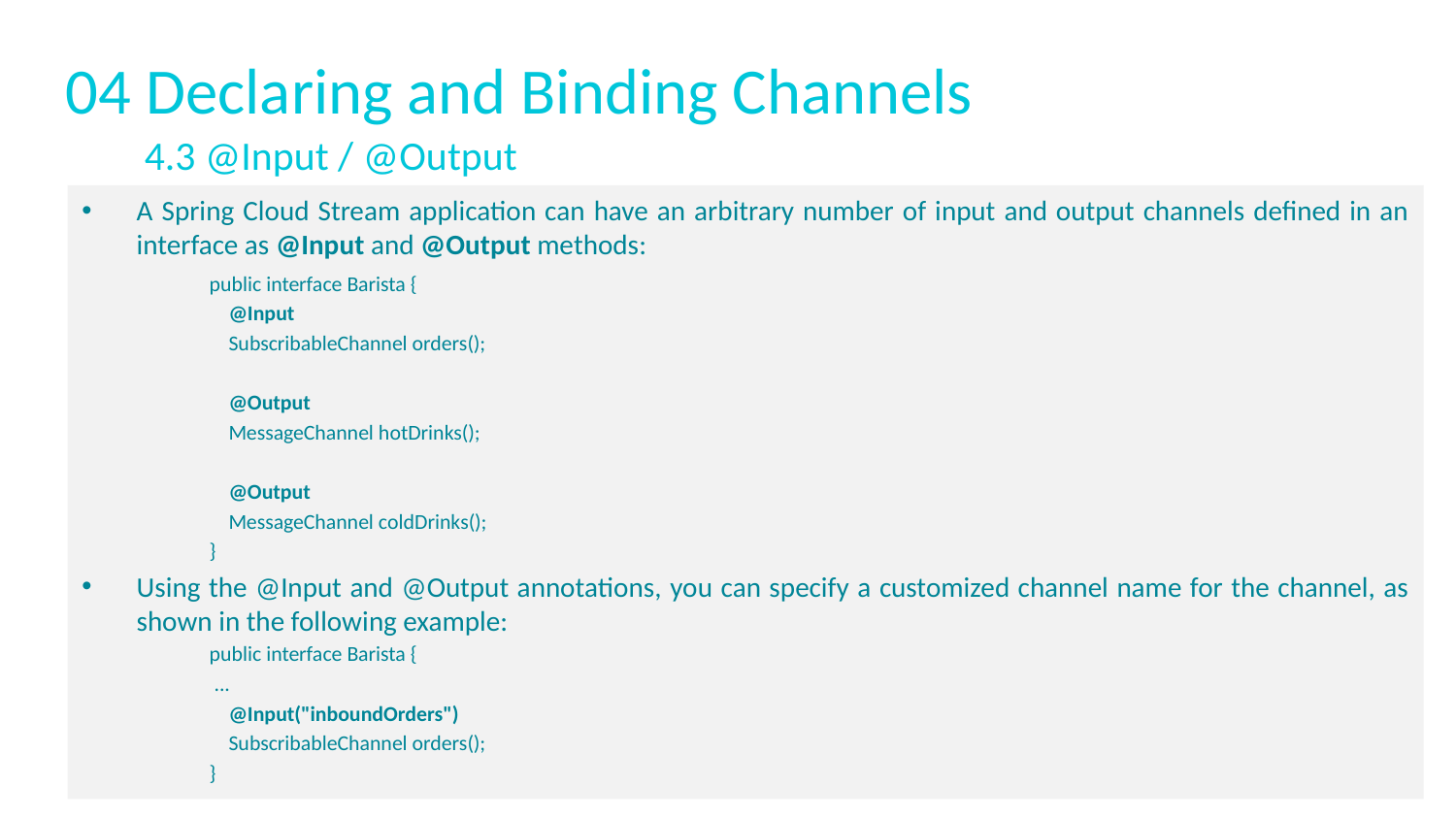

# 04 Declaring and Binding Channels
4.3 @Input / @Output
A Spring Cloud Stream application can have an arbitrary number of input and output channels defined in an interface as @Input and @Output methods:

public interface Barista {
    @Input
    SubscribableChannel orders();

    @Output
    MessageChannel hotDrinks();

    @Output
    MessageChannel coldDrinks();
}
Using the @Input and @Output annotations, you can specify a customized channel name for the channel, as shown in the following example:
public interface Barista {
 ...
    @Input("inboundOrders")
    SubscribableChannel orders();
}